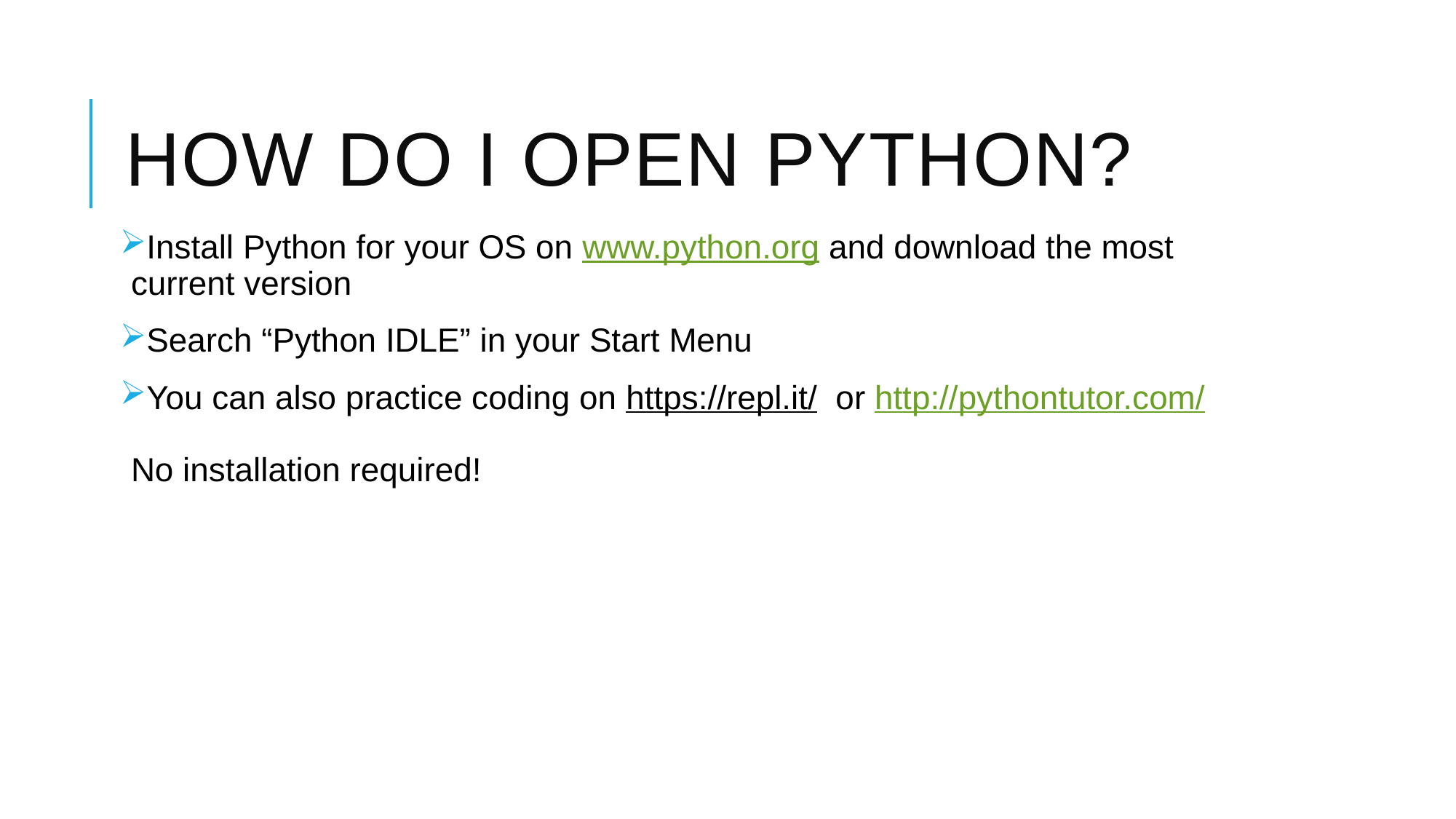

# How do I Open Python?
Install Python for your OS on www.python.org and download the most current version
Search “Python IDLE” in your Start Menu
You can also practice coding on https://repl.it/  or http://pythontutor.com/
No installation required!